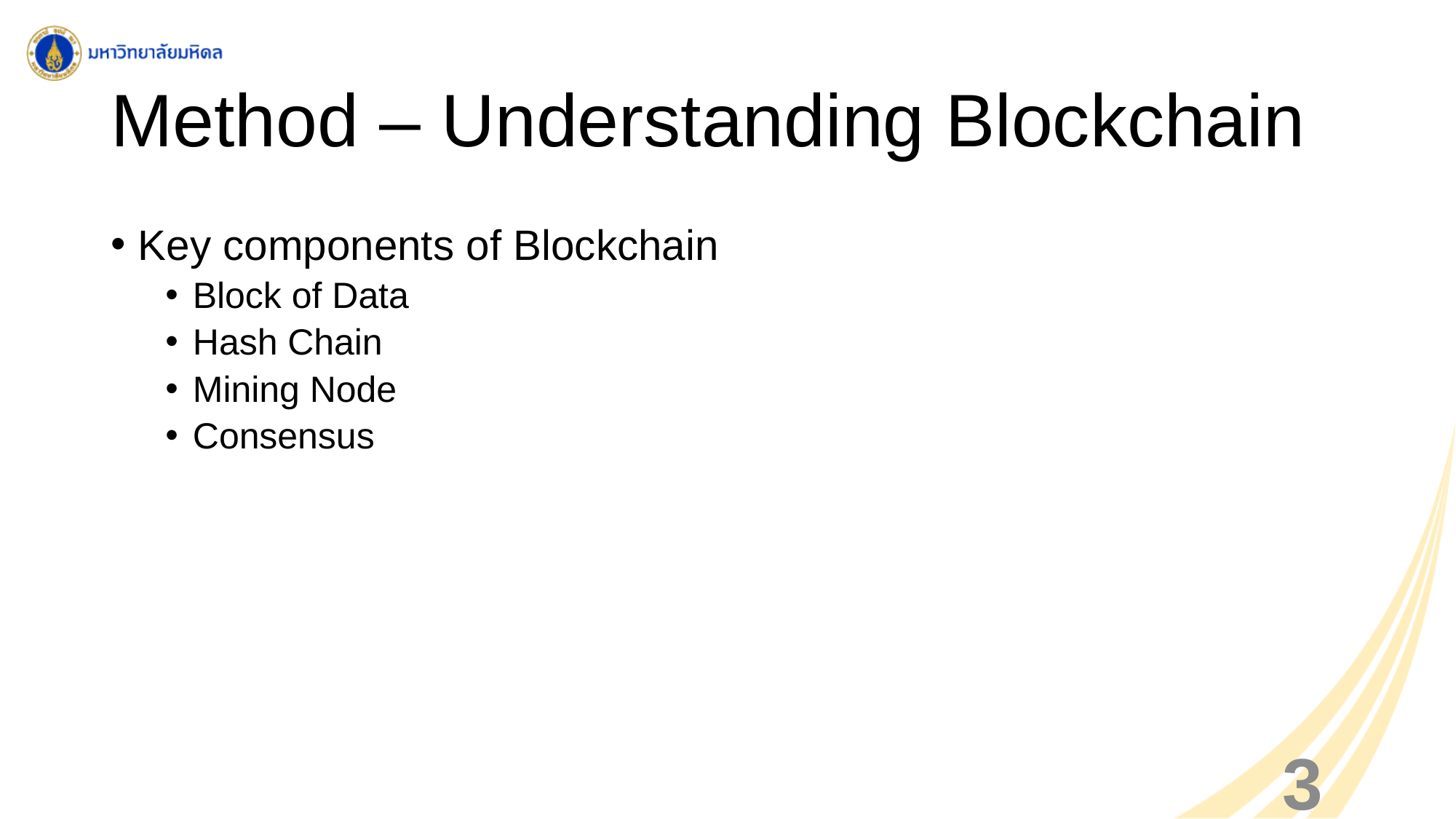

# Method – Understanding Blockchain
Key components of Blockchain
Block of Data
Hash Chain
Mining Node
Consensus
37